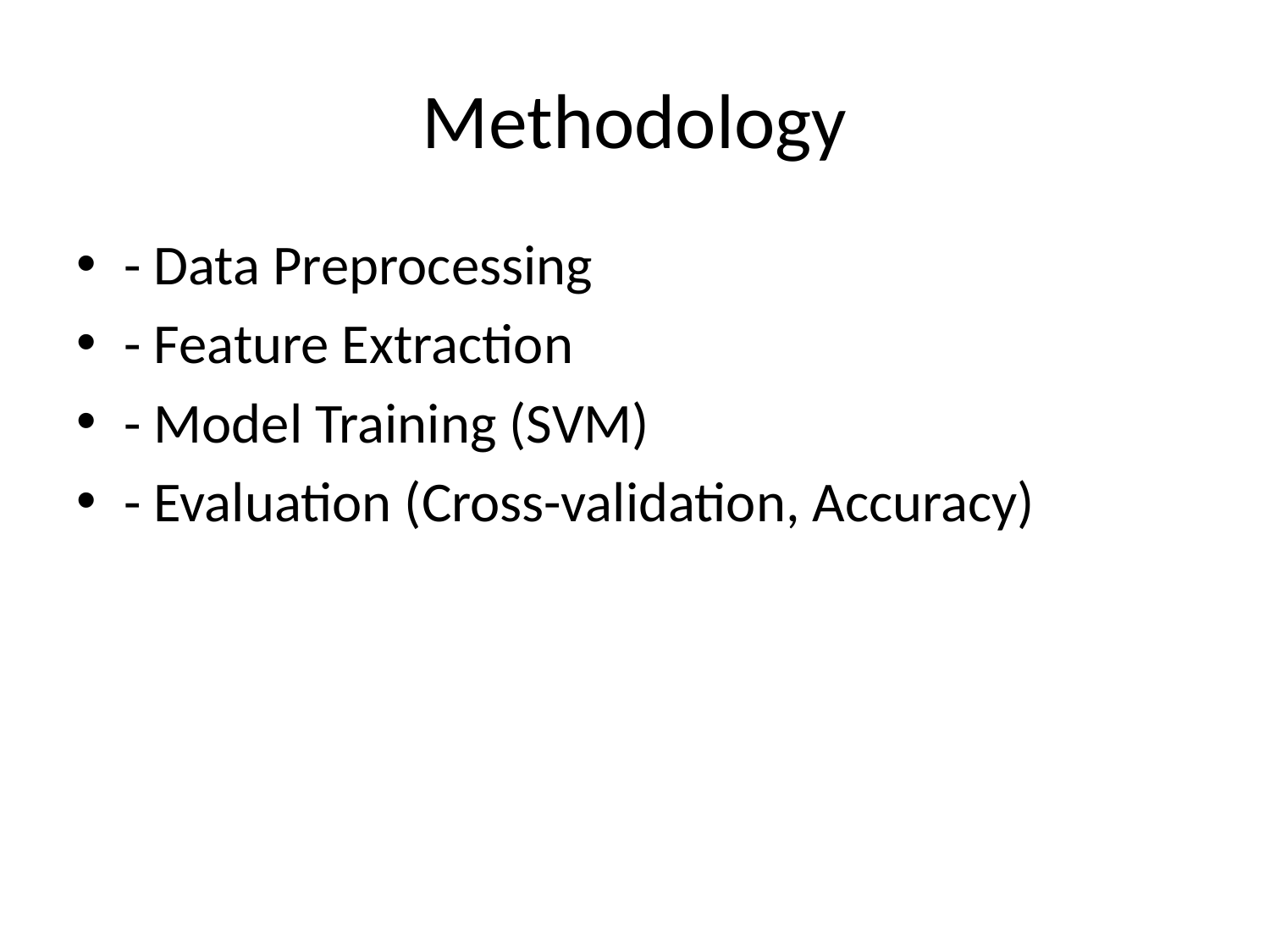

# Methodology
- Data Preprocessing
- Feature Extraction
- Model Training (SVM)
- Evaluation (Cross-validation, Accuracy)